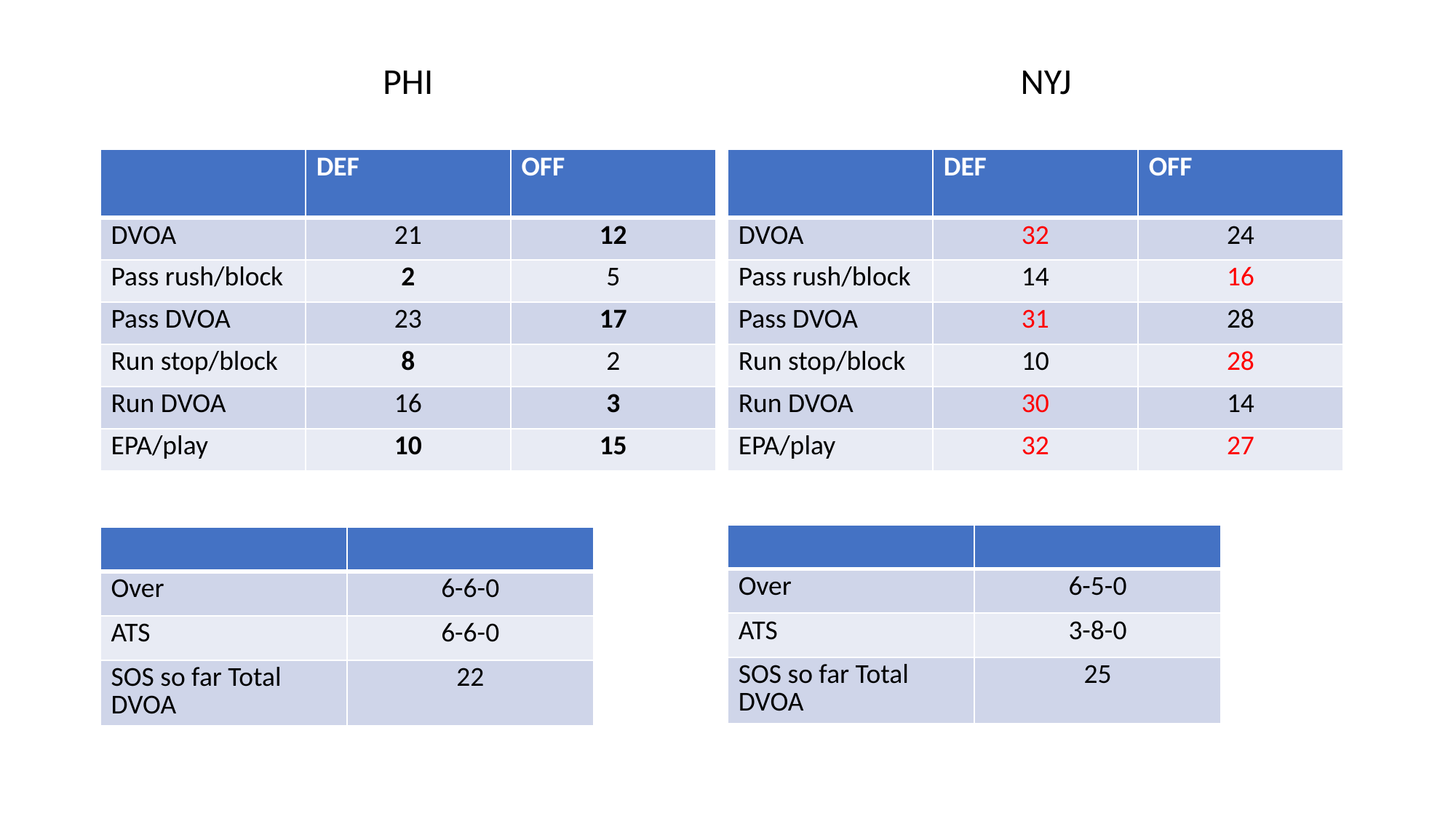

PHI
NYJ
|  | DEF | OFF |
| --- | --- | --- |
| DVOA | 21 | 12 |
| Pass rush/block | 2 | 5 |
| Pass DVOA | 23 | 17 |
| Run stop/block | 8 | 2 |
| Run DVOA | 16 | 3 |
| EPA/play | 10 | 15 |
|  | DEF | OFF |
| --- | --- | --- |
| DVOA | 32 | 24 |
| Pass rush/block | 14 | 16 |
| Pass DVOA | 31 | 28 |
| Run stop/block | 10 | 28 |
| Run DVOA | 30 | 14 |
| EPA/play | 32 | 27 |
|  |  |
| --- | --- |
| Over | 6-5-0 |
| ATS | 3-8-0 |
| SOS so far Total DVOA | 25 |
|  |  |
| --- | --- |
| Over | 6-6-0 |
| ATS | 6-6-0 |
| SOS so far Total DVOA | 22 |